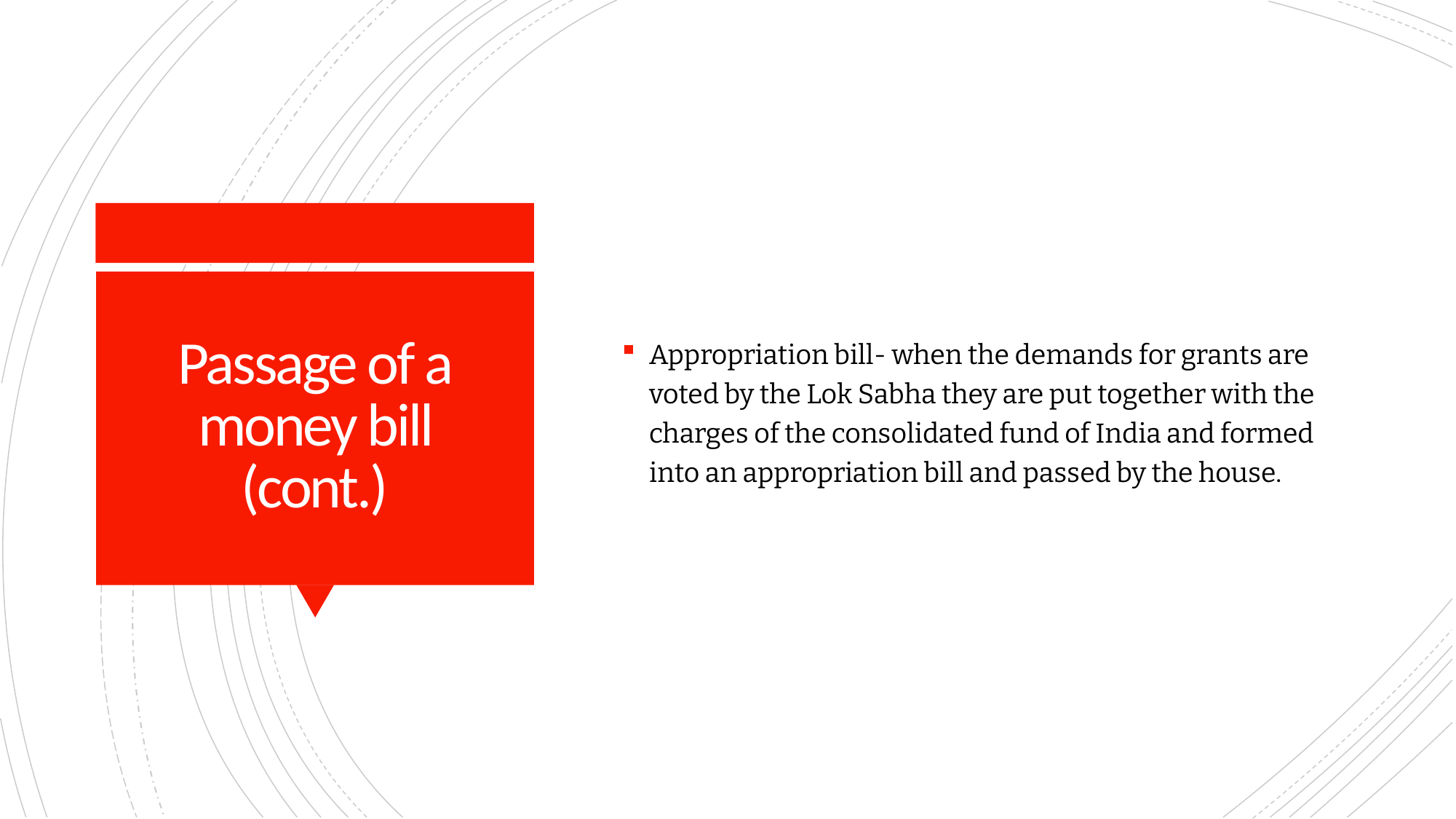

Appropriation bill- when the demands for grants are voted by the Lok Sabha they are put together with the charges of the consolidated fund of India and formed into an appropriation bill and passed by the house.
# Passage of a money bill (cont.)